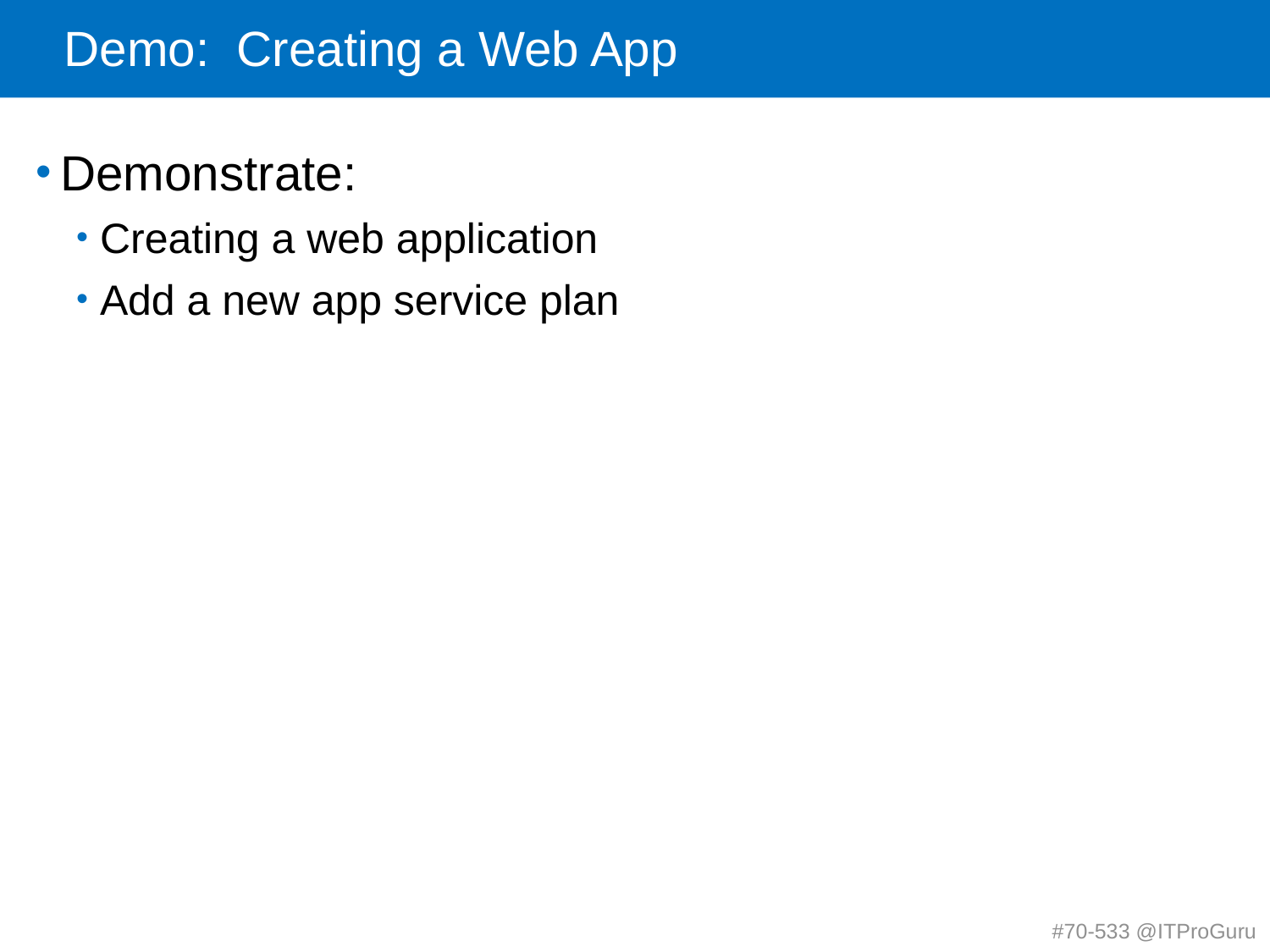

# Demo:  Creating a Web App
Demonstrate:
Creating a web application
Add a new app service plan